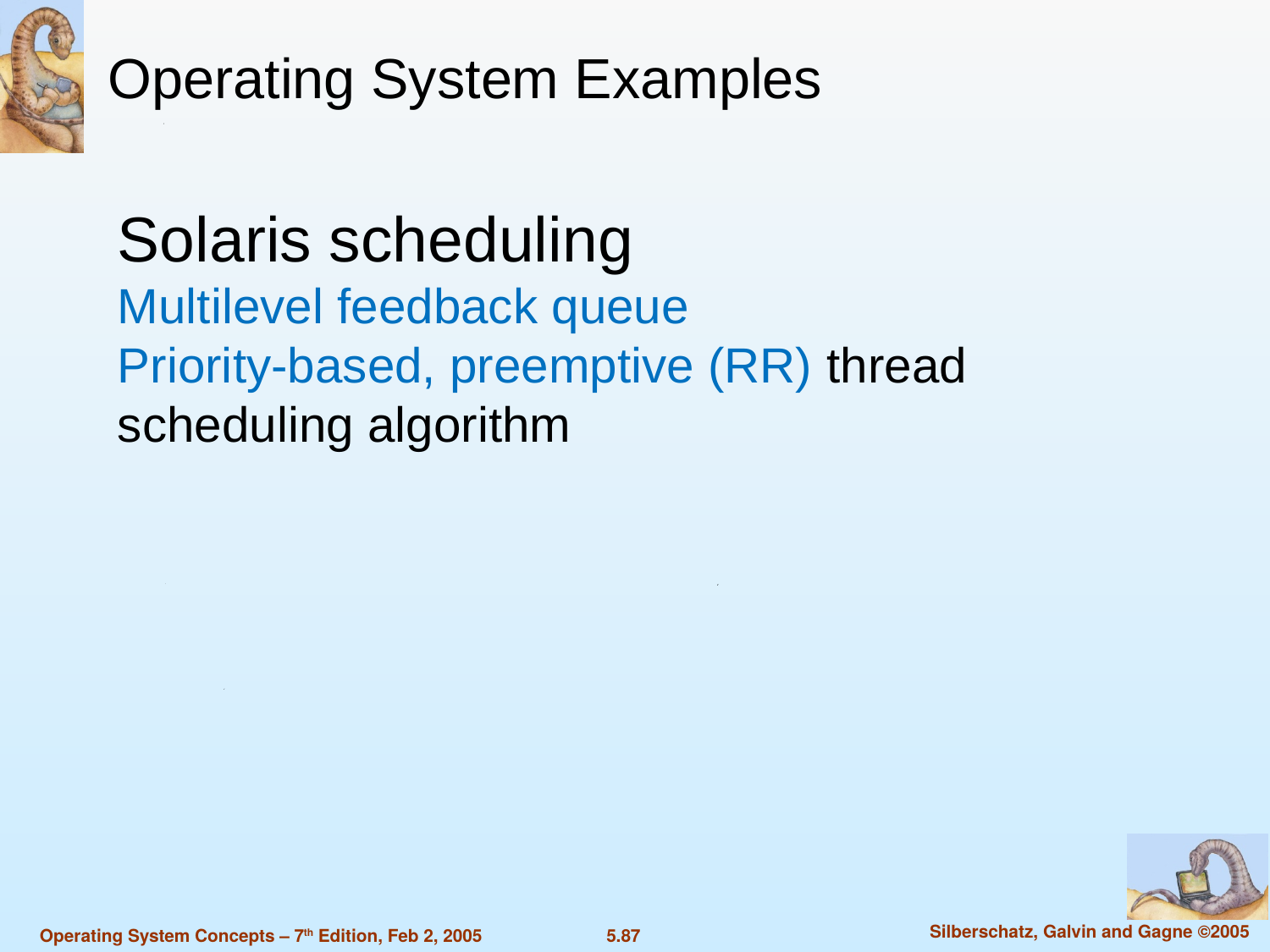

Operating System Examples

Solaris scheduling
Multilevel feedback queue
Priority-based, preemptive (RR) thread scheduling algorithm